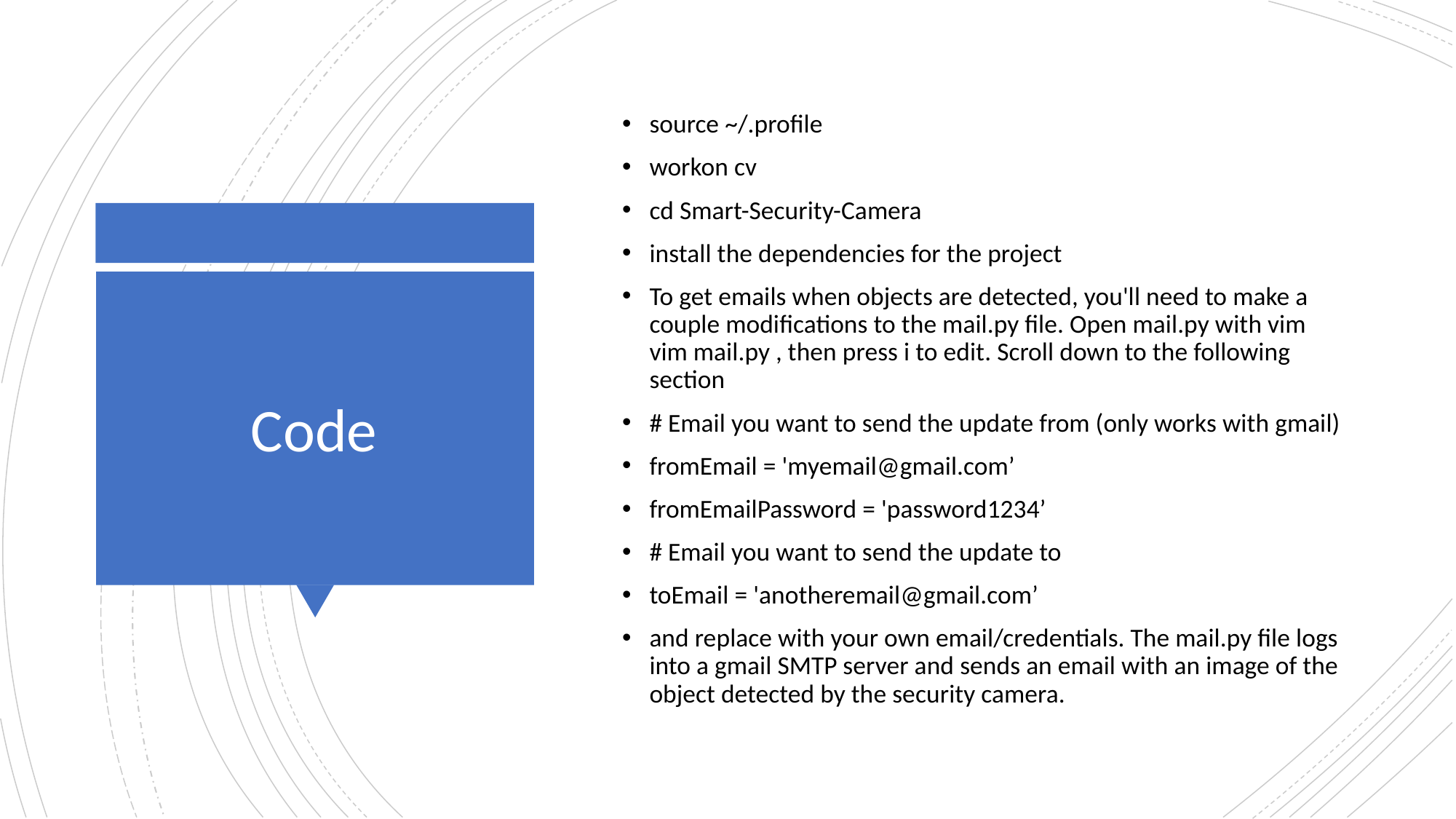

source ~/.profile
workon cv
cd Smart-Security-Camera
install the dependencies for the project
To get emails when objects are detected, you'll need to make a couple modifications to the mail.py file. Open mail.py with vim vim mail.py , then press i to edit. Scroll down to the following section
# Email you want to send the update from (only works with gmail)
fromEmail = 'myemail@gmail.com’
fromEmailPassword = 'password1234’
# Email you want to send the update to
toEmail = 'anotheremail@gmail.com’
and replace with your own email/credentials. The mail.py file logs into a gmail SMTP server and sends an email with an image of the object detected by the security camera.

# Code